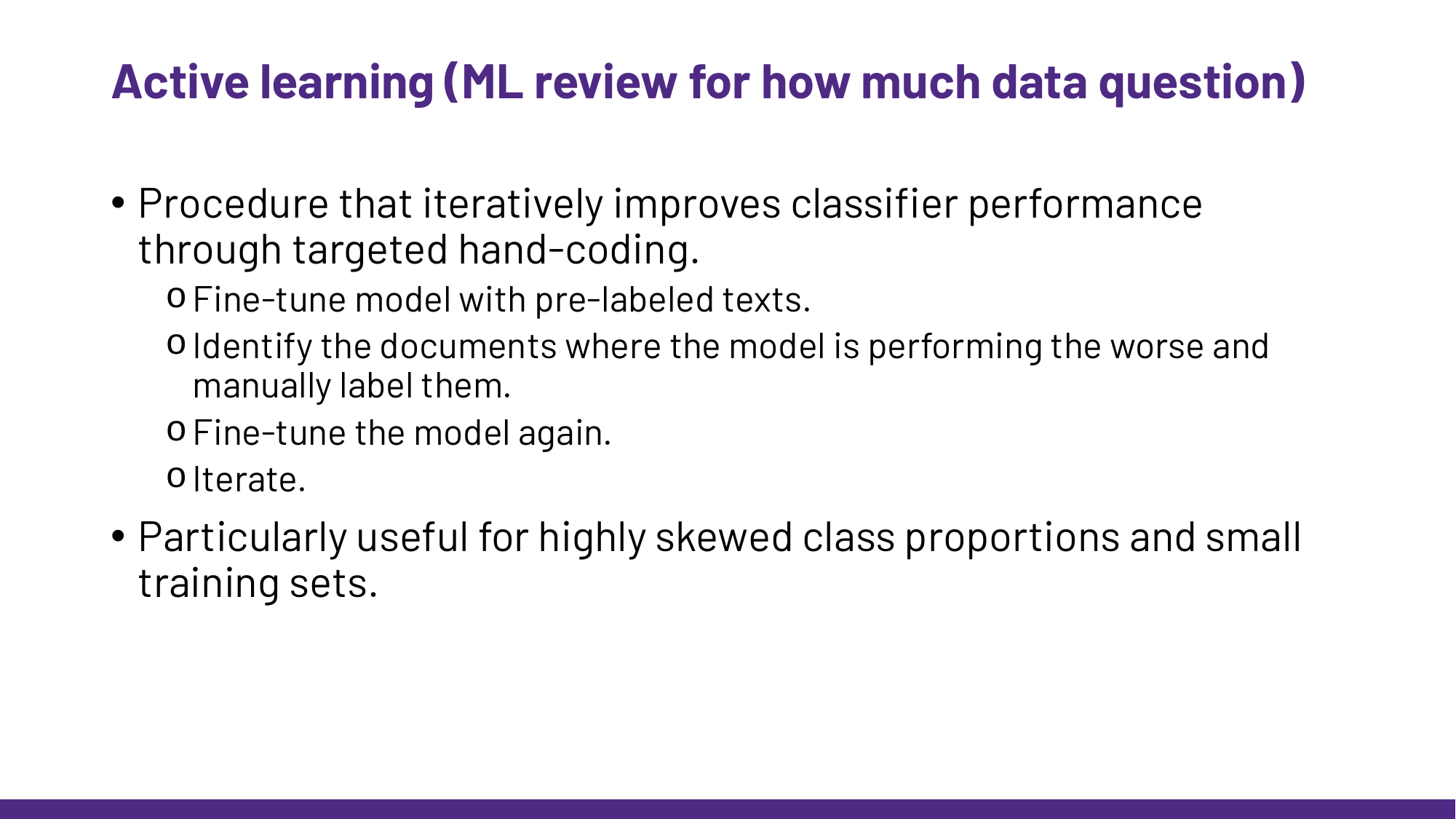

# Active learning (ML review for how much data question)
Procedure that iteratively improves classifier performance through targeted hand-coding.
Fine-tune model with pre-labeled texts.
Identify the documents where the model is performing the worse and manually label them.
Fine-tune the model again.
Iterate.
Particularly useful for highly skewed class proportions and small training sets.